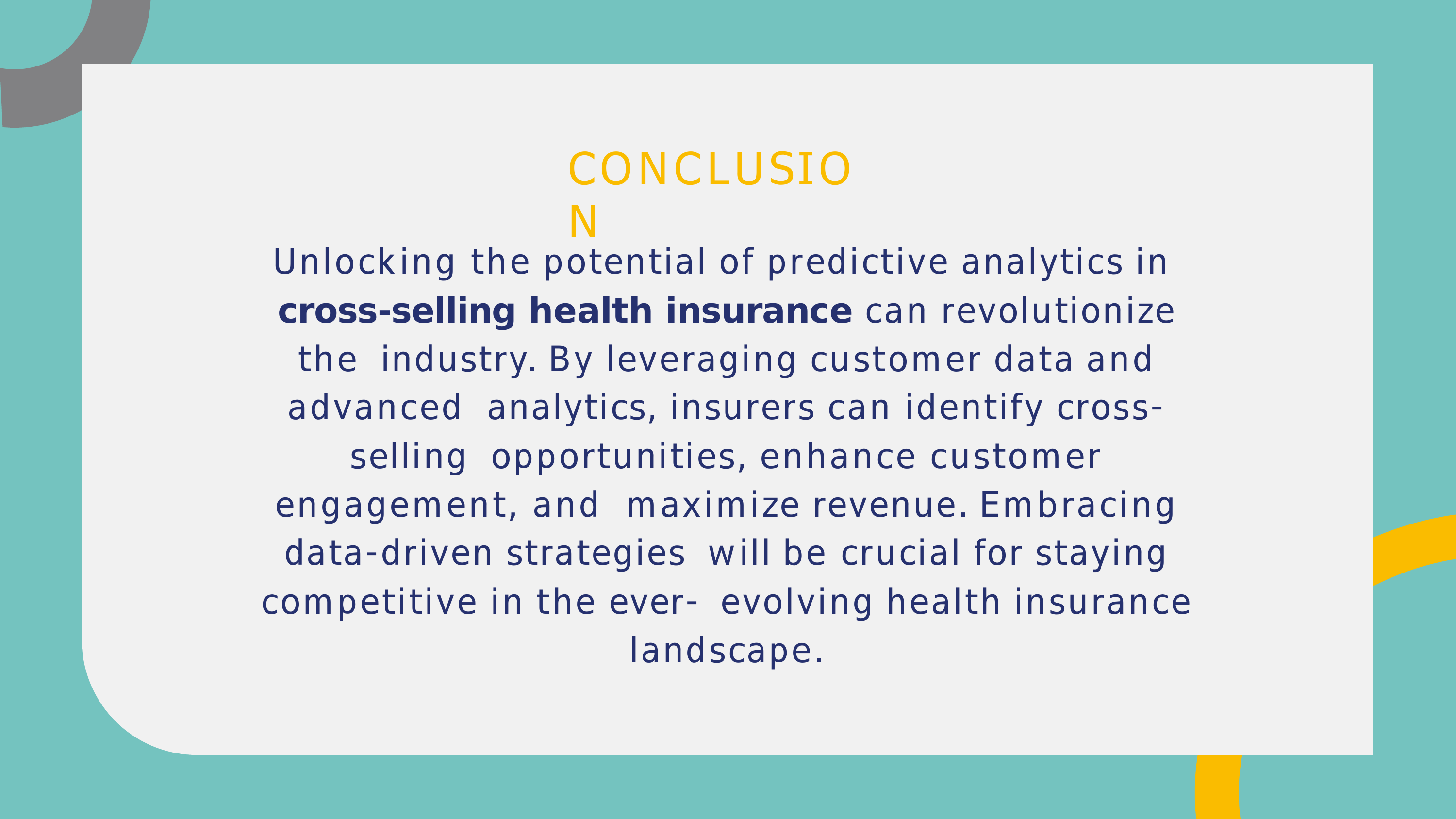

# CONCLUSION
Unlocking the potential of predictive analytics in  cross-selling health insurance can revolutionize the  industry. By leveraging customer data and advanced  analytics, insurers can identify cross-selling  opportunities, enhance customer engagement, and  maximize revenue. Embracing data-driven strategies  will be crucial for staying competitive in the ever-  evolving health insurance landscape.